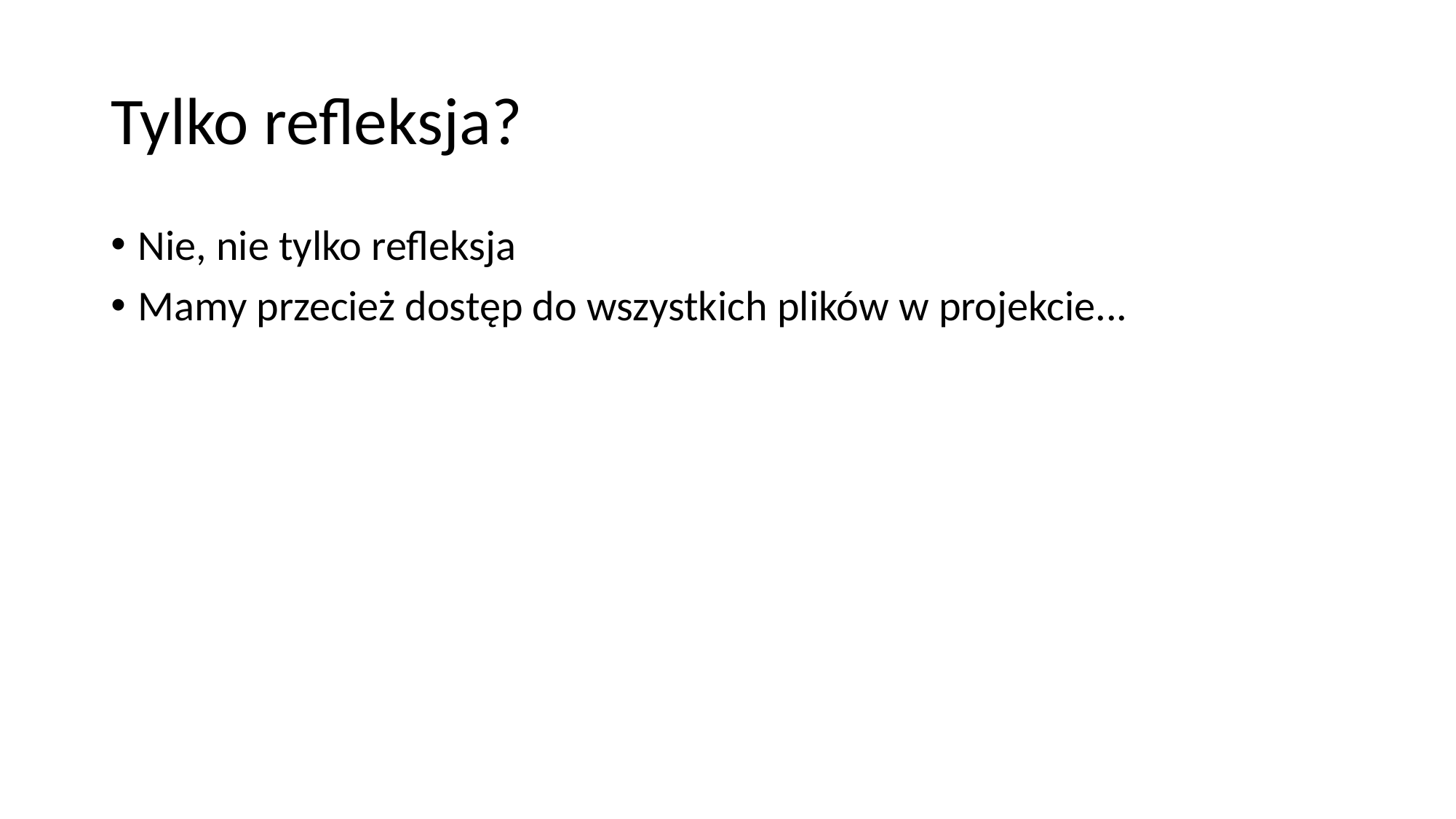

# Tylko refleksja?
Nie, nie tylko refleksja
Mamy przecież dostęp do wszystkich plików w projekcie...